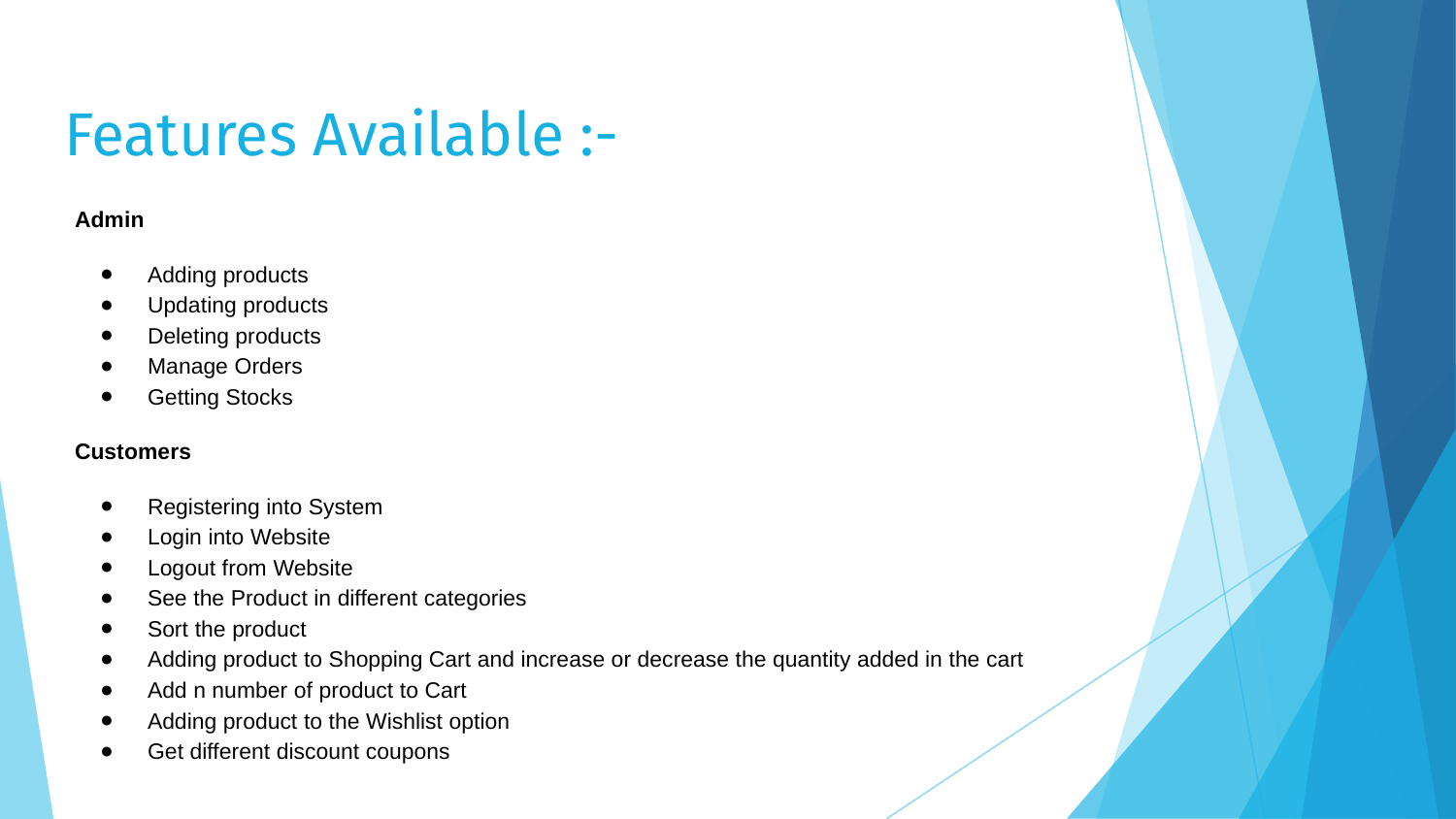

# Features Available :-
Admin
Adding products
Updating products
Deleting products
Manage Orders
Getting Stocks
Customers
Registering into System
Login into Website
Logout from Website
See the Product in different categories
Sort the product
Adding product to Shopping Cart and increase or decrease the quantity added in the cart
Add n number of product to Cart
Adding product to the Wishlist option
Get different discount coupons